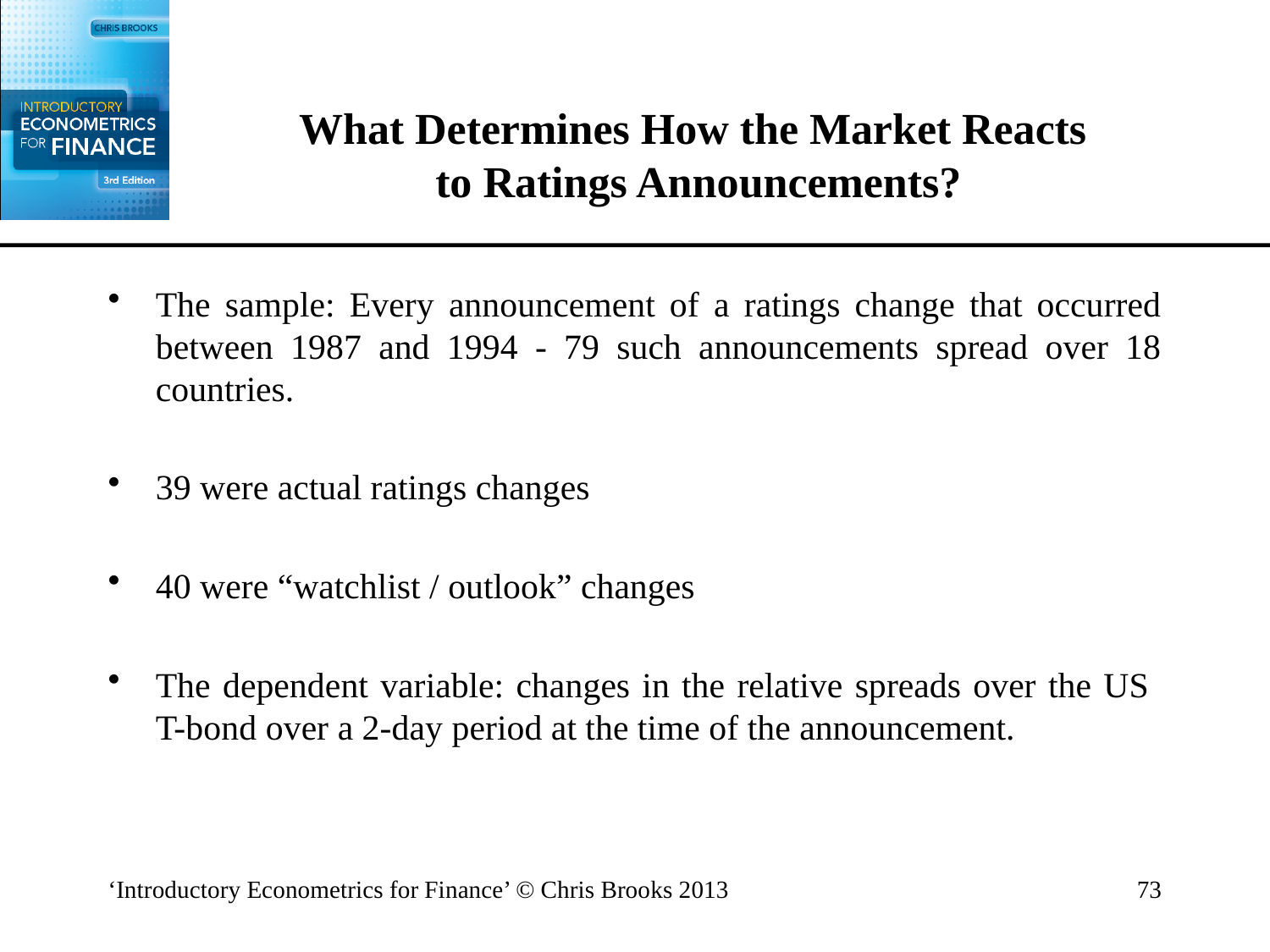

# What Determines How the Market Reacts to Ratings Announcements?
The sample: Every announcement of a ratings change that occurred between 1987 and 1994 - 79 such announcements spread over 18 countries.

39 were actual ratings changes

40 were “watchlist / outlook” changes

The dependent variable: changes in the relative spreads over the US  T-bond over a 2-day period at the time of the announcement.
‘Introductory Econometrics for Finance’ © Chris Brooks 2013
73